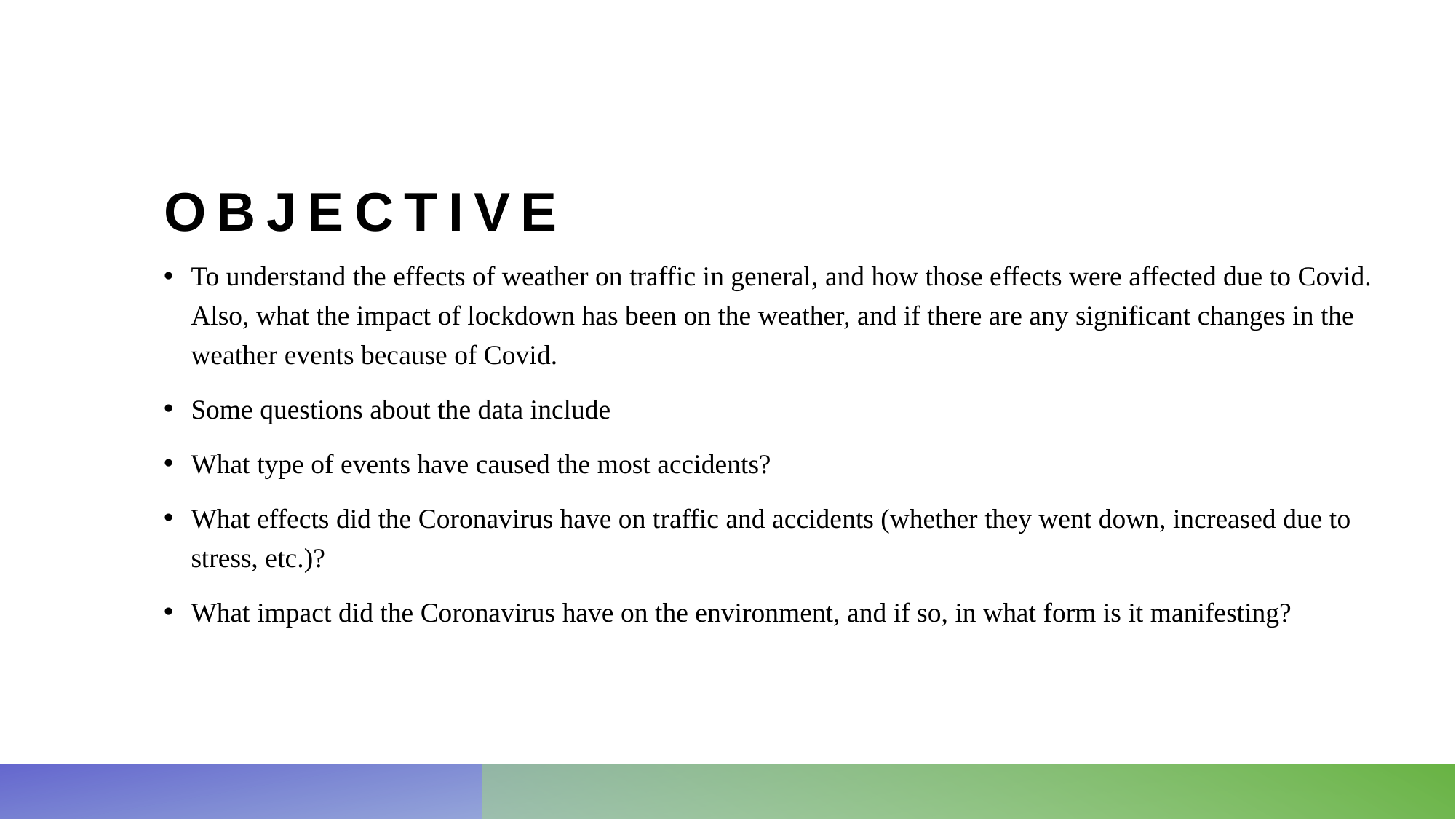

# Objective
To understand the effects of weather on traffic in general, and how those effects were affected due to Covid. Also, what the impact of lockdown has been on the weather, and if there are any significant changes in the weather events because of Covid.
Some questions about the data include
What type of events have caused the most accidents?
What effects did the Coronavirus have on traffic and accidents (whether they went down, increased due to stress, etc.)?
What impact did the Coronavirus have on the environment, and if so, in what form is it manifesting?